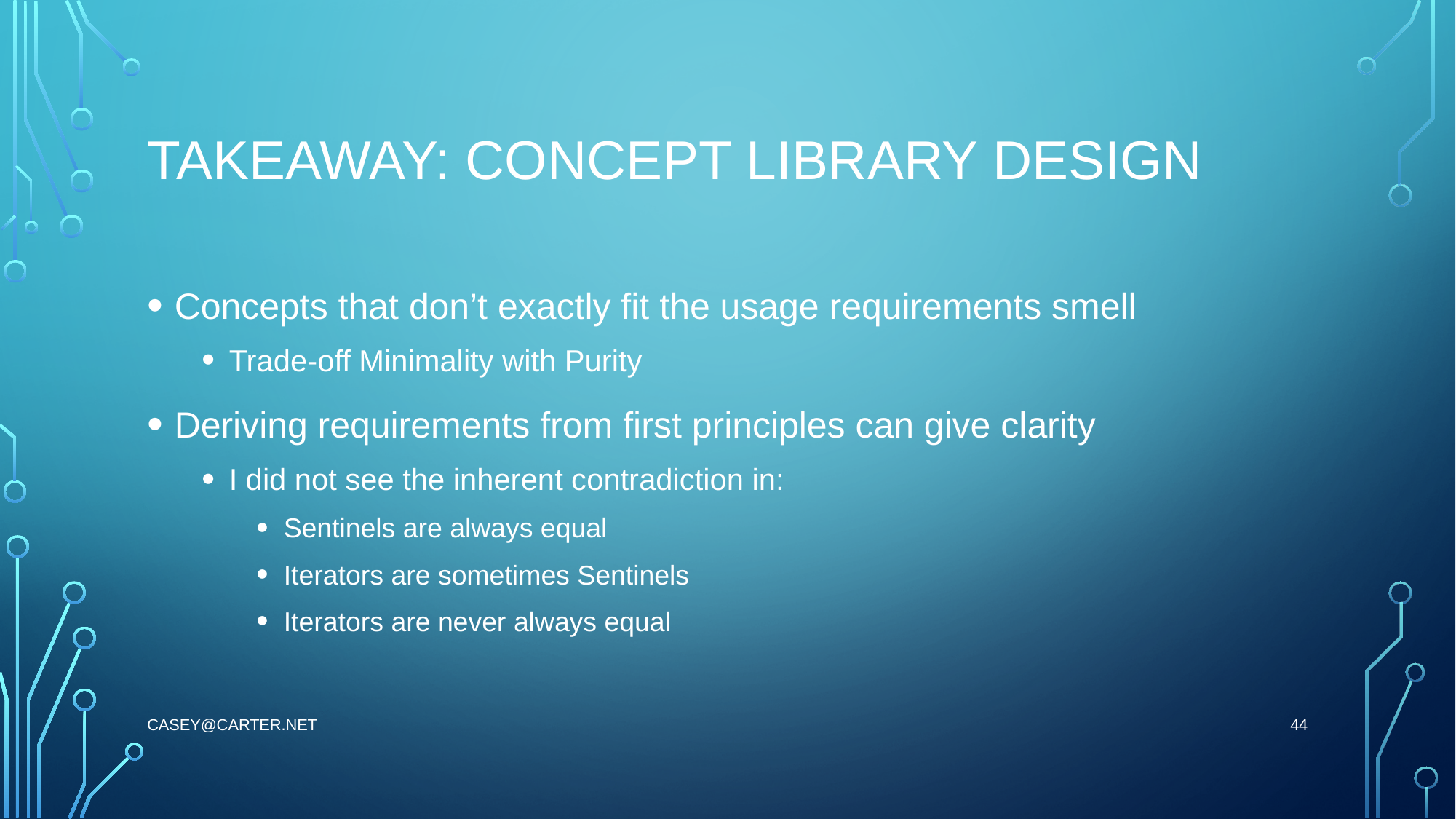

# Takeaway: concept library design
Concepts that don’t exactly fit the usage requirements smell
Trade-off Minimality with Purity
Deriving requirements from first principles can give clarity
I did not see the inherent contradiction in:
Sentinels are always equal
Iterators are sometimes Sentinels
Iterators are never always equal

44
Casey@Carter.net